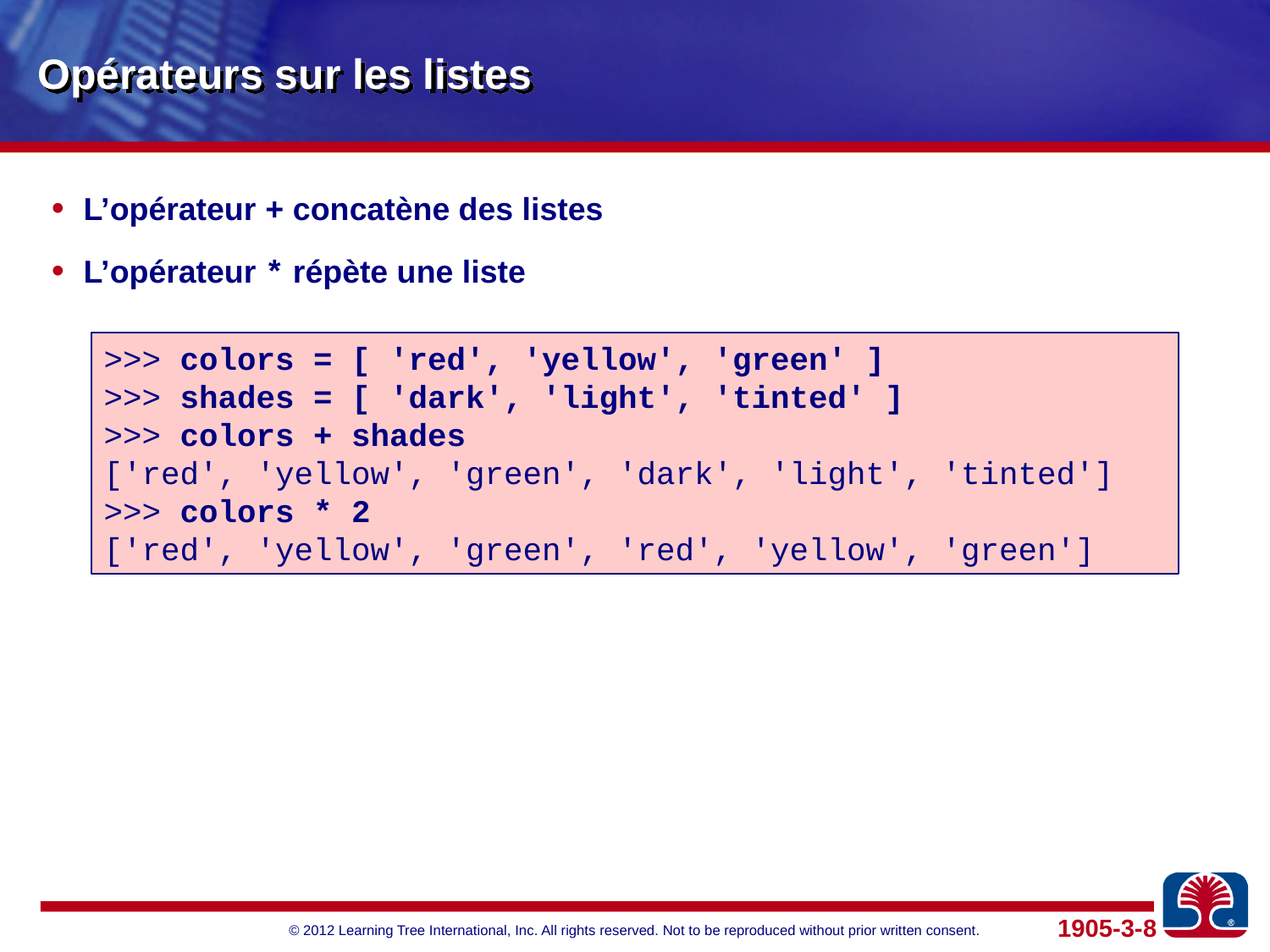

# Opérateurs sur les listes
L’opérateur + concatène des listes
L’opérateur * répète une liste
>>> colors = [ 'red', 'yellow', 'green' ]
>>> shades = [ 'dark', 'light', 'tinted' ]
>>> colors + shades
['red', 'yellow', 'green', 'dark', 'light', 'tinted']
>>> colors * 2
['red', 'yellow', 'green', 'red', 'yellow', 'green']